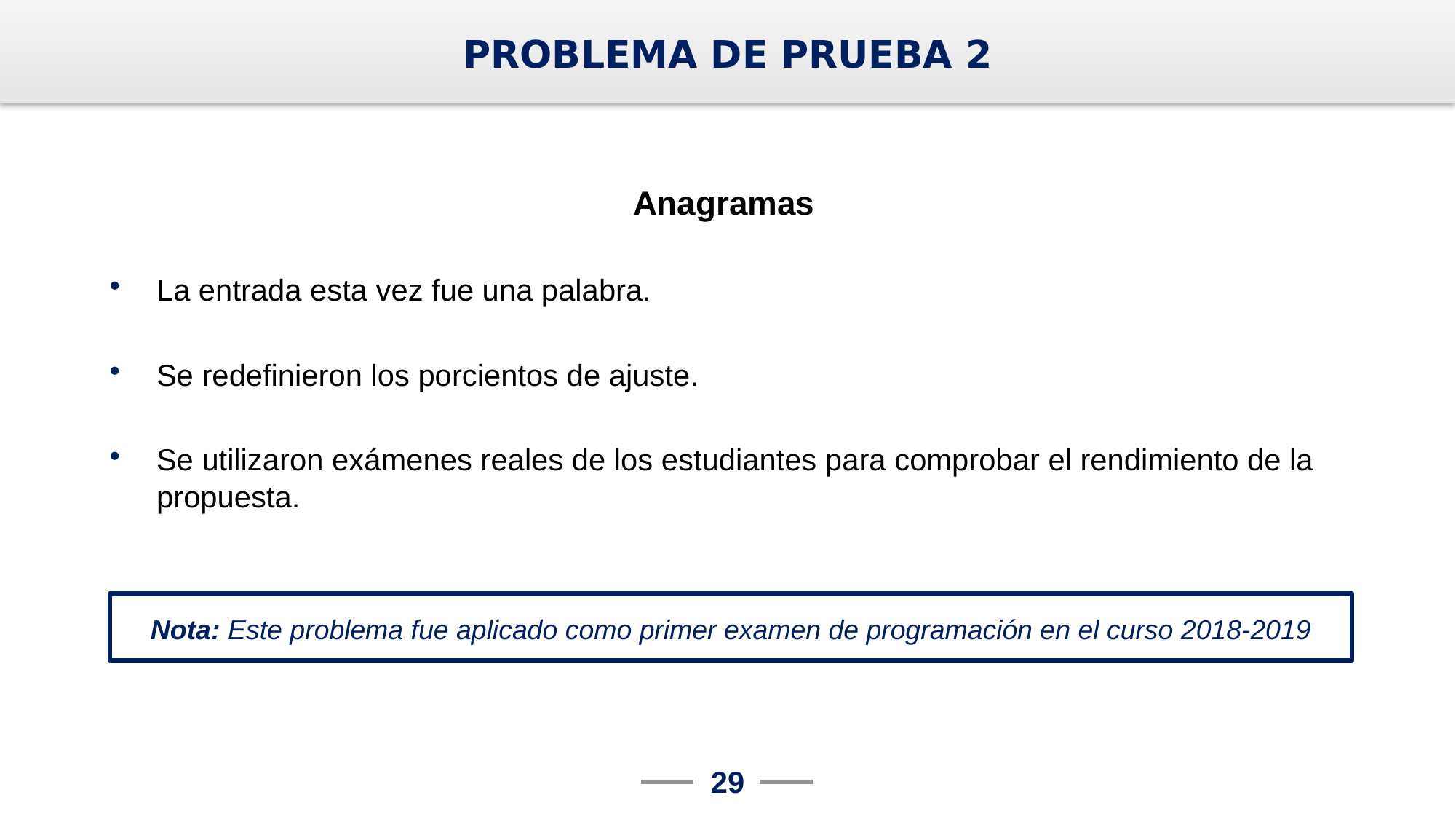

# PROBLEMA DE PRUEBA 2

Anagramas

La entrada esta vez fue una palabra.

Se redefinieron los porcientos de ajuste.

Se utilizaron exámenes reales de los estudiantes para comprobar el rendimiento de la propuesta.

Nota: Este problema fue aplicado como primer examen de programación en el curso 2018-2019

29